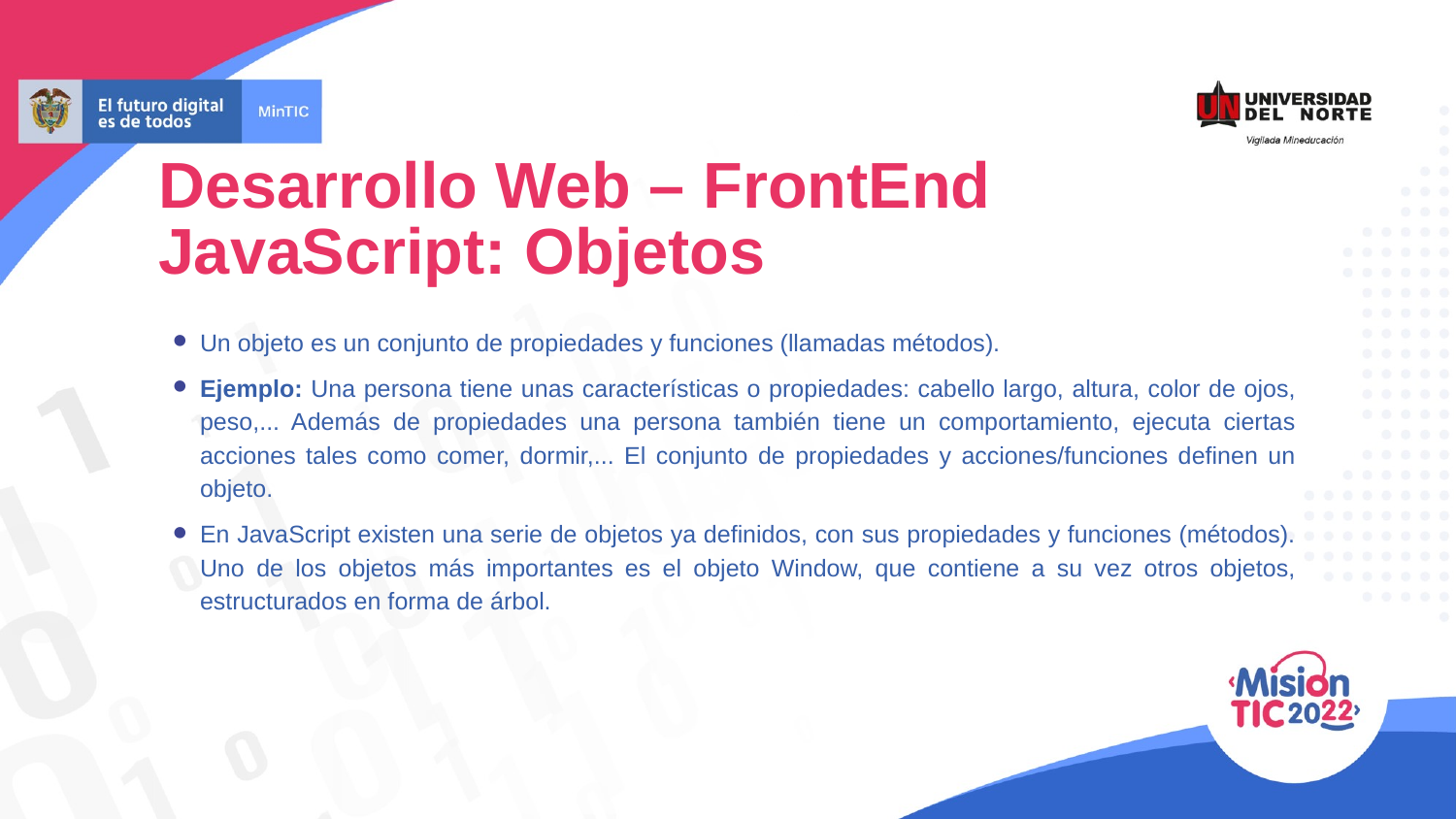

Desarrollo Web – FrontEnd
JavaScript: Objetos
Un objeto es un conjunto de propiedades y funciones (llamadas métodos).
Ejemplo: Una persona tiene unas características o propiedades: cabello largo, altura, color de ojos, peso,... Además de propiedades una persona también tiene un comportamiento, ejecuta ciertas acciones tales como comer, dormir,... El conjunto de propiedades y acciones/funciones definen un objeto.
En JavaScript existen una serie de objetos ya definidos, con sus propiedades y funciones (métodos). Uno de los objetos más importantes es el objeto Window, que contiene a su vez otros objetos, estructurados en forma de árbol.